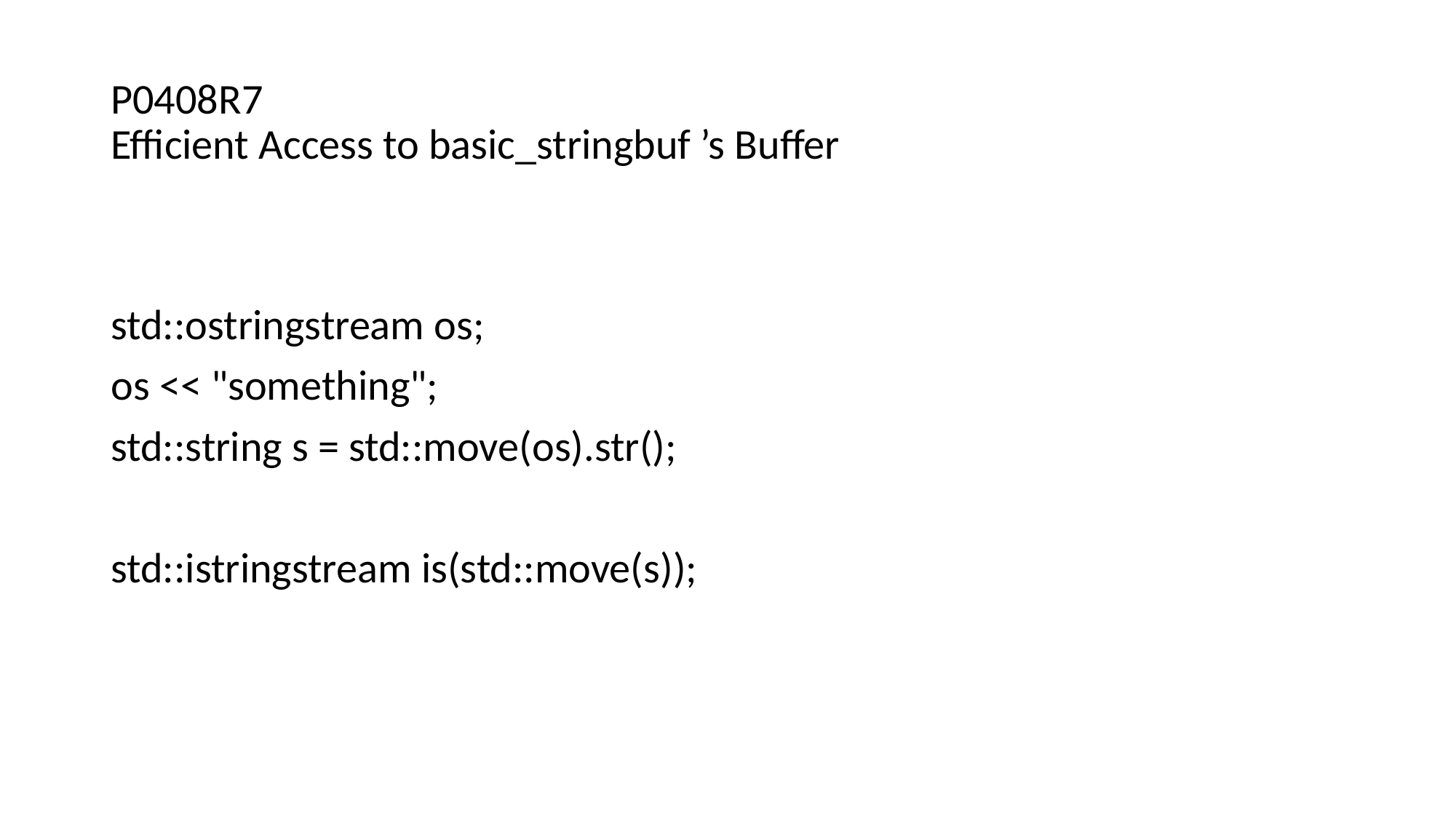

# P0408R7 Efficient Access to basic_stringbuf ’s Buffer
std::ostringstream os;
os << "something";
std::string s = std::move(os).str();

std::istringstream is(std::move(s));